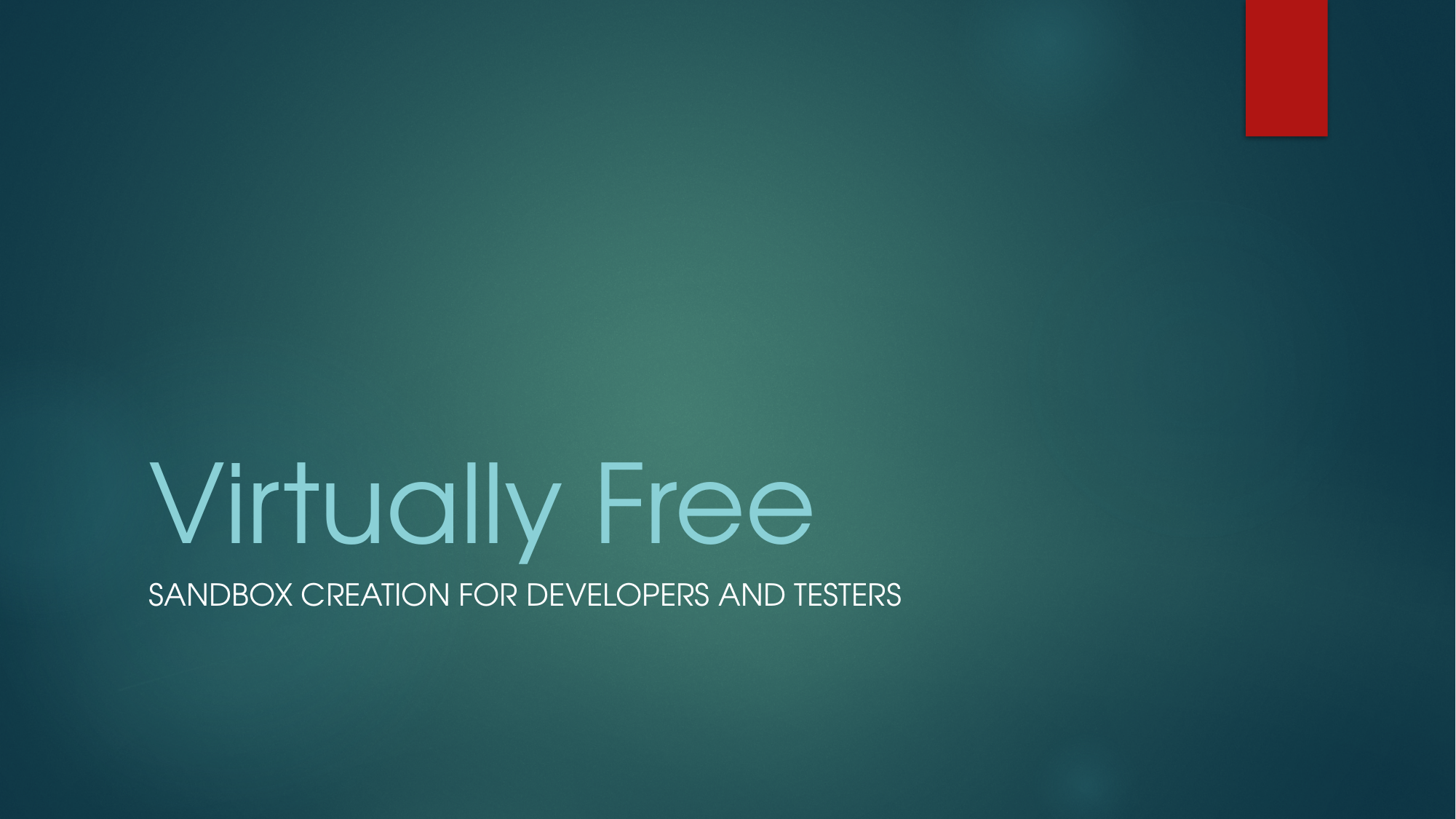

# Virtually Free
sandbox creation for developers and testers